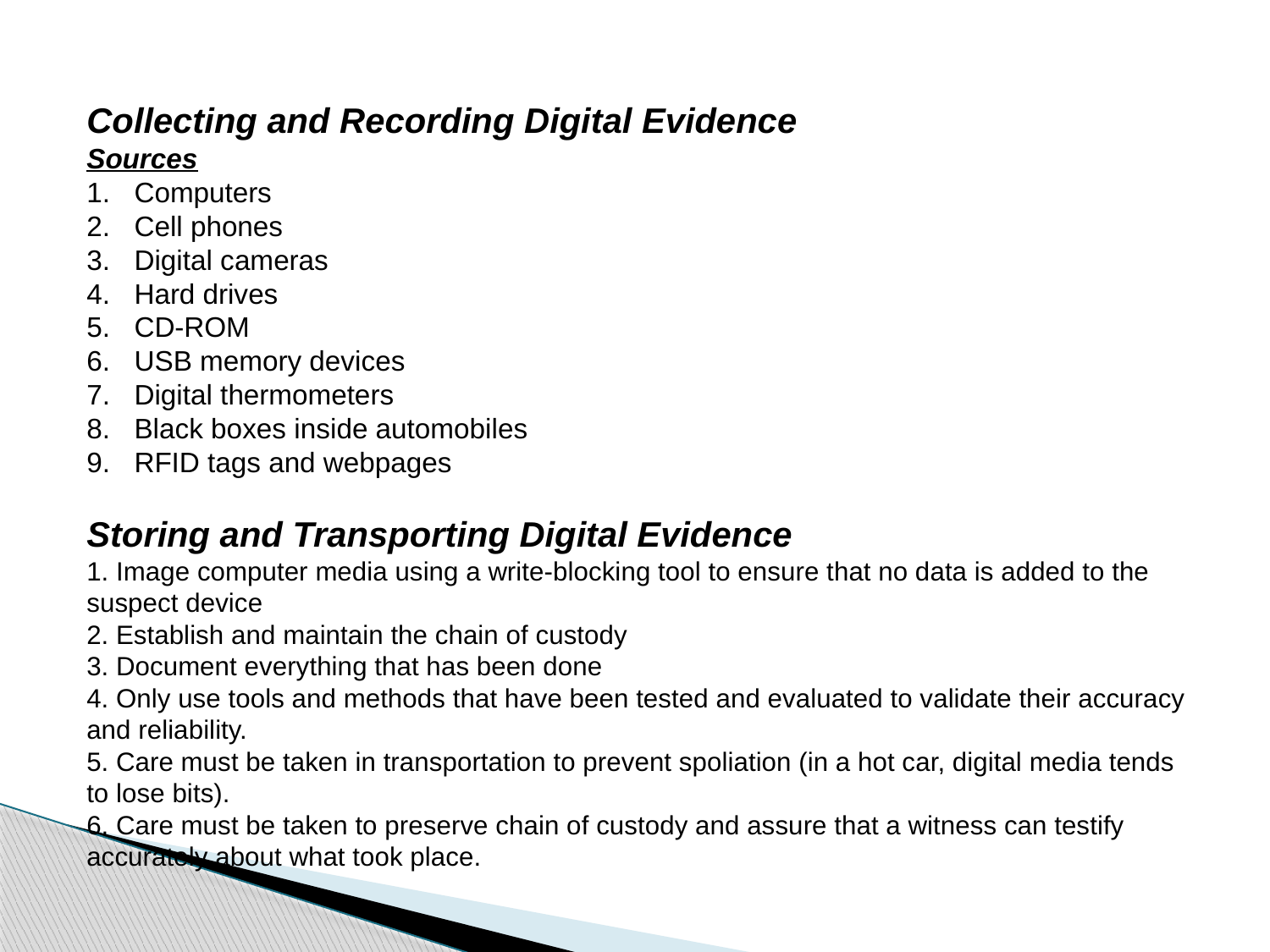

Collecting and Recording Digital Evidence
Sources
Computers
Cell phones
Digital cameras
Hard drives
CD-ROM
USB memory devices
Digital thermometers
Black boxes inside automobiles
RFID tags and webpages

Storing and Transporting Digital Evidence
1. Image computer media using a write-blocking tool to ensure that no data is added to the suspect device
2. Establish and maintain the chain of custody
3. Document everything that has been done
4. Only use tools and methods that have been tested and evaluated to validate their accuracy and reliability.
5. Care must be taken in transportation to prevent spoliation (in a hot car, digital media tends to lose bits).
6. Care must be taken to preserve chain of custody and assure that a witness can testify accurately about what took place.